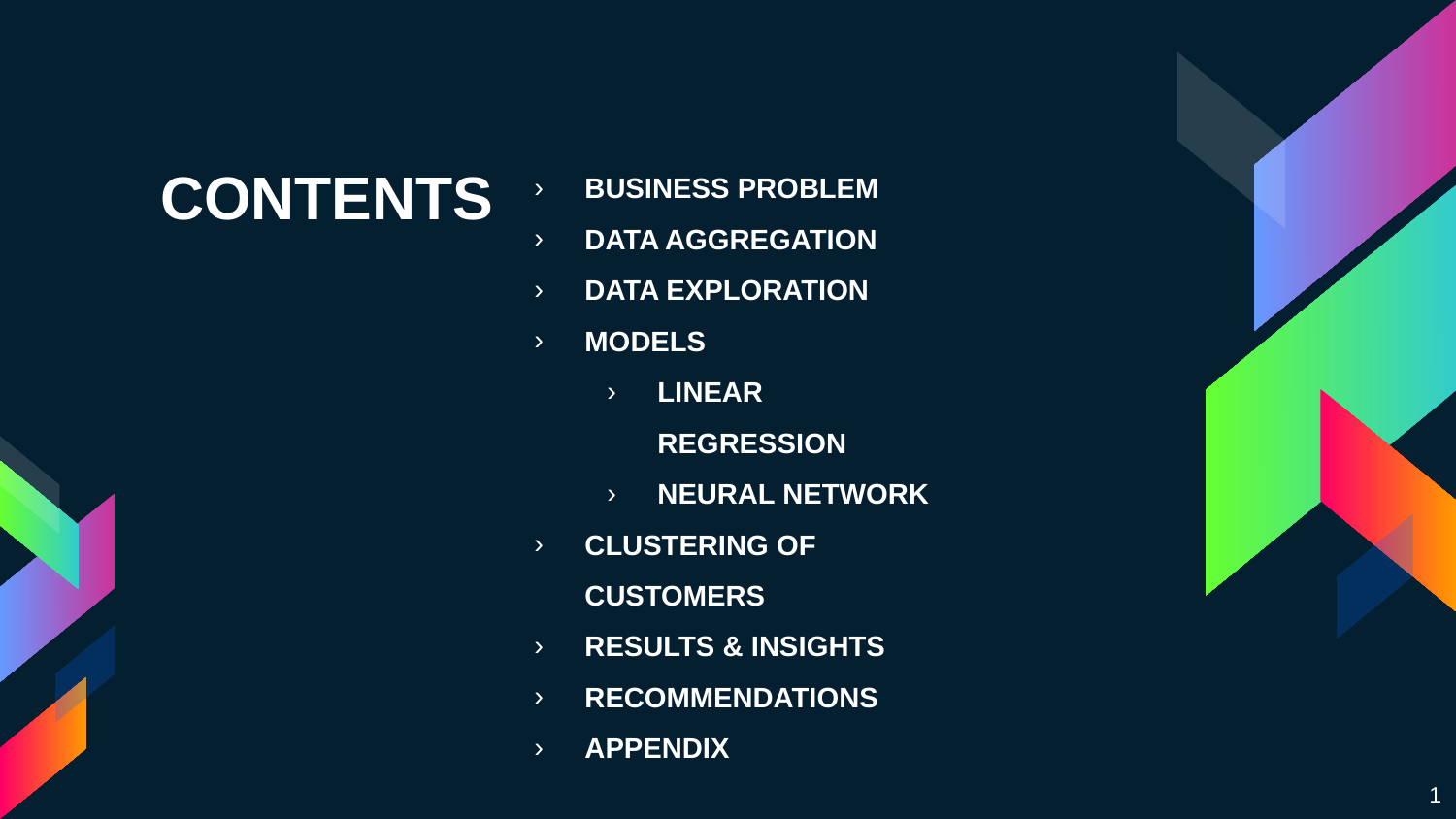

BUSINESS PROBLEM
DATA AGGREGATION
DATA EXPLORATION
MODELS
LINEAR REGRESSION
NEURAL NETWORK
CLUSTERING OF CUSTOMERS
RESULTS & INSIGHTS
RECOMMENDATIONS
APPENDIX
# CONTENTS
1